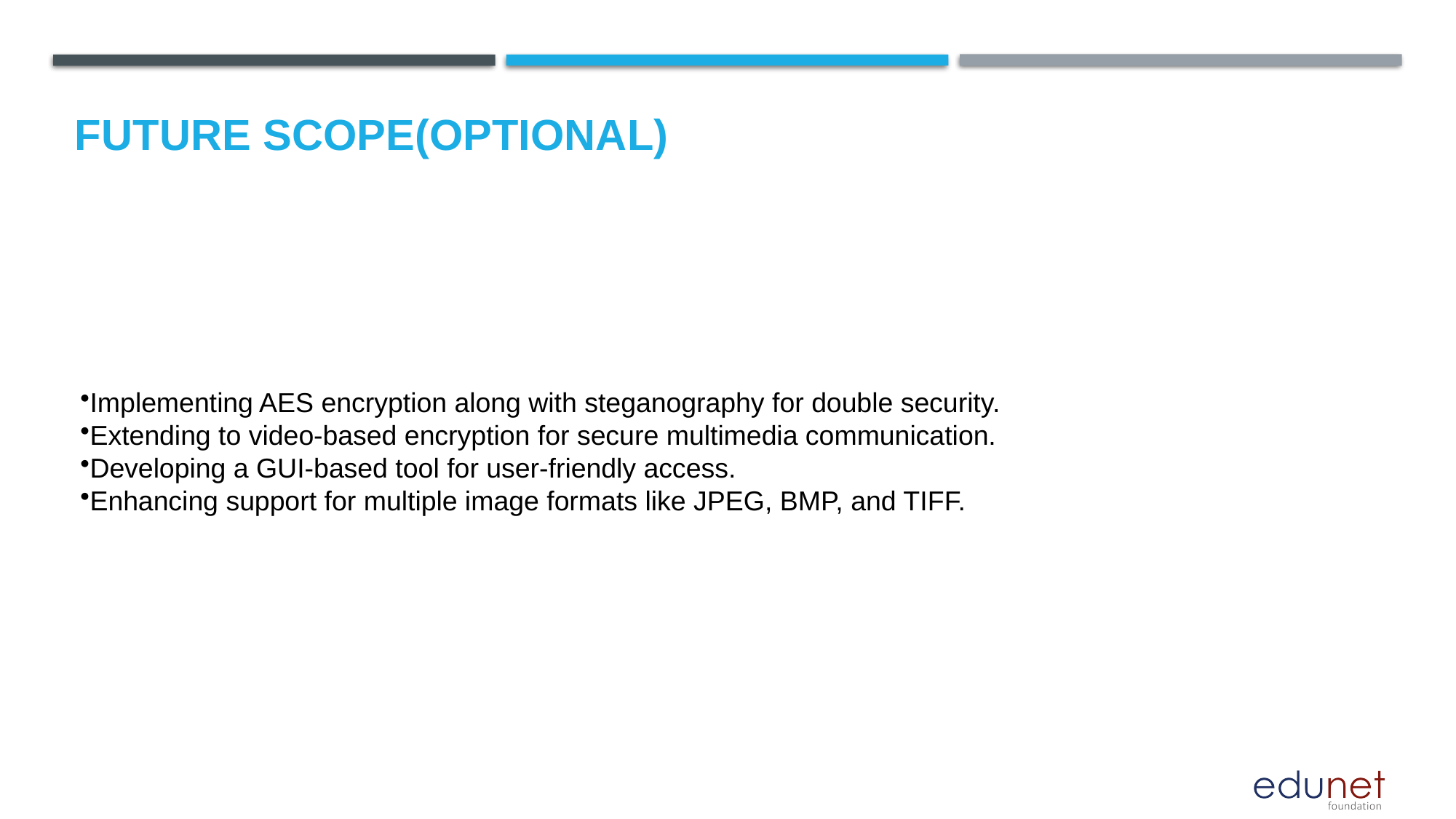

Future scope(optional)

Implementing AES encryption along with steganography for double security.
Extending to video-based encryption for secure multimedia communication.
Developing a GUI-based tool for user-friendly access.
Enhancing support for multiple image formats like JPEG, BMP, and TIFF.